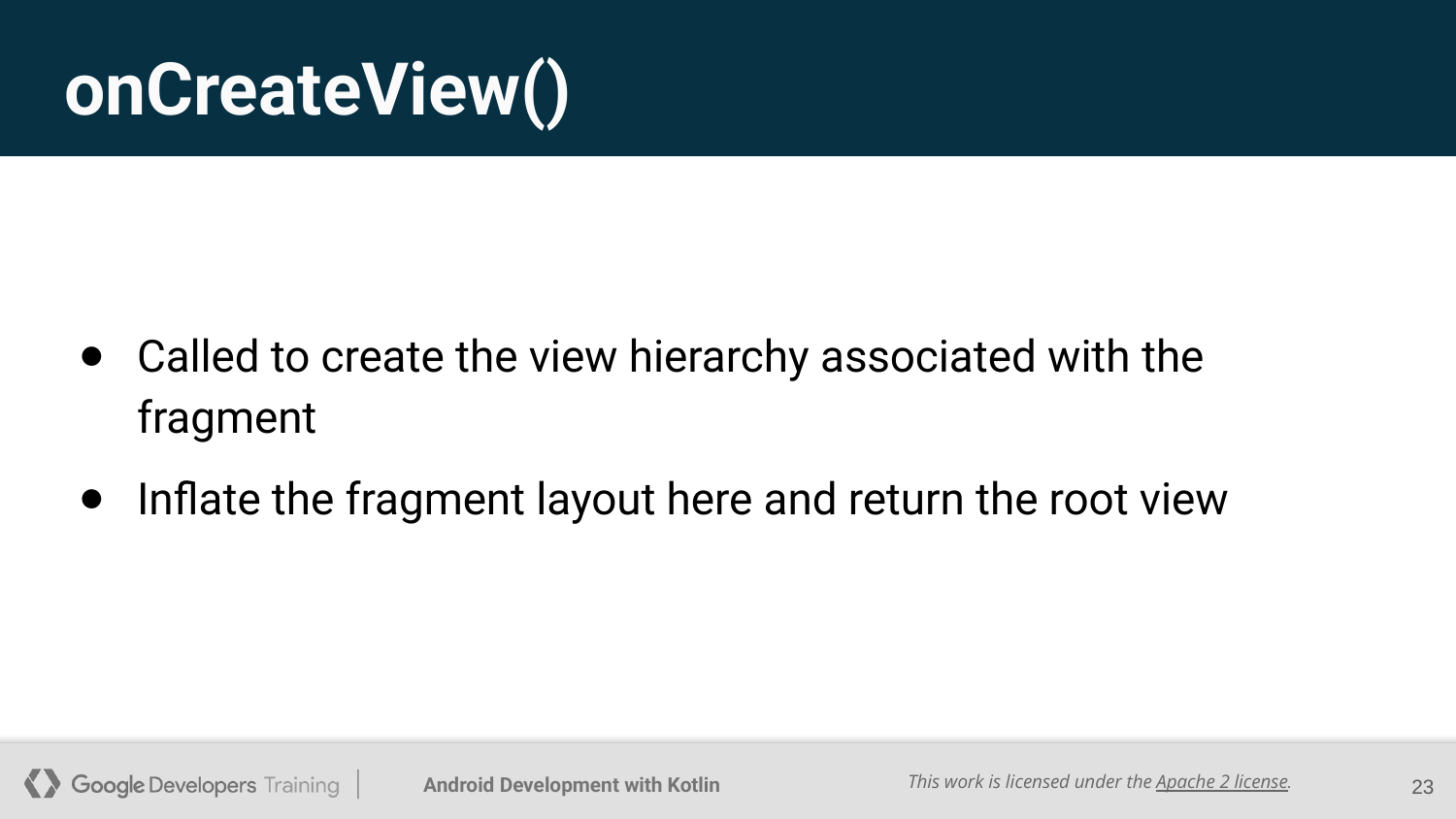

# onCreateView()
Called to create the view hierarchy associated with the fragment
Inflate the fragment layout here and return the root view
23